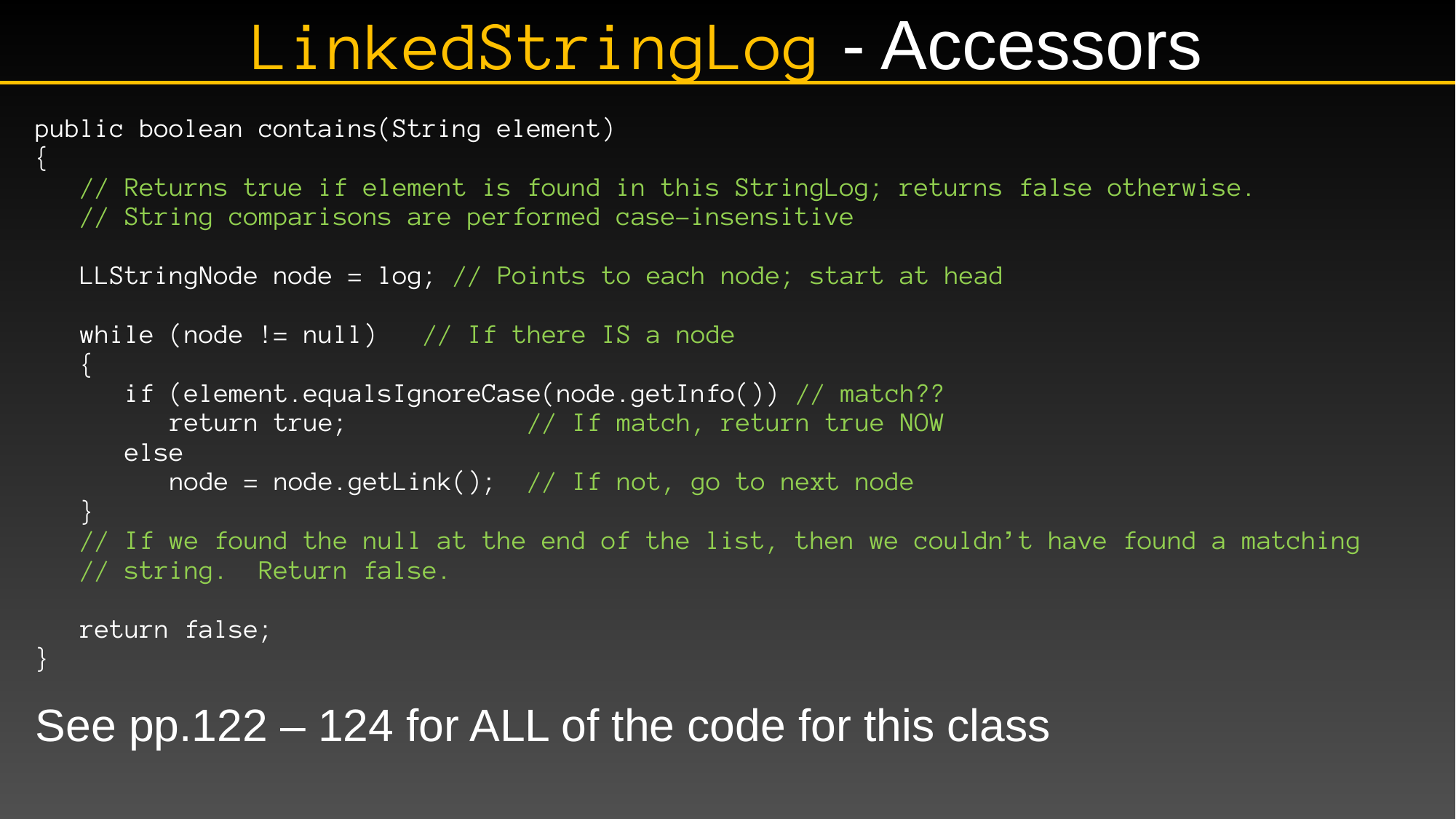

# LinkedStringLog - Accessors
public boolean contains(String element)
{
   // Returns true if element is found in this StringLog; returns false otherwise.
   // String comparisons are performed case-insensitive

   LLStringNode node = log; // Points to each node; start at head

   while (node != null)   // If there IS a node
   {
      if (element.equalsIgnoreCase(node.getInfo()) // match??
         return true;            // If match, return true NOW
      else
         node = node.getLink();  // If not, go to next node
   }
   // If we found the null at the end of the list, then we couldn’t have found a matching
   // string.  Return false.

   return false;
}

See pp.122 – 124 for ALL of the code for this class